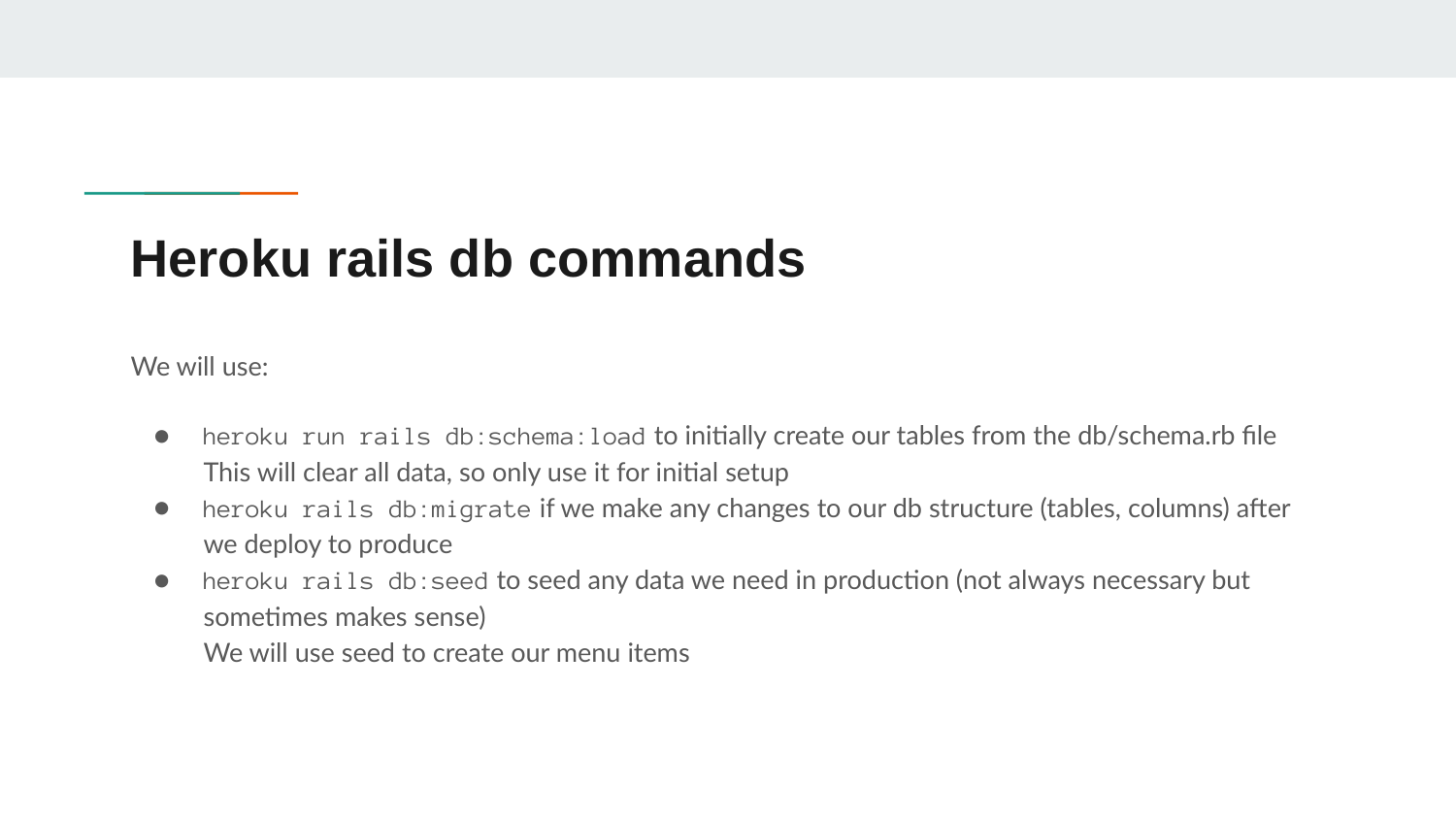

# Heroku rails db commands
We will use:
heroku run rails db:schema:load to initially create our tables from the db/schema.rb file
This will clear all data, so only use it for initial setup
heroku rails db:migrate if we make any changes to our db structure (tables, columns) after we deploy to produce
heroku rails db:seed to seed any data we need in production (not always necessary but sometimes makes sense)
We will use seed to create our menu items